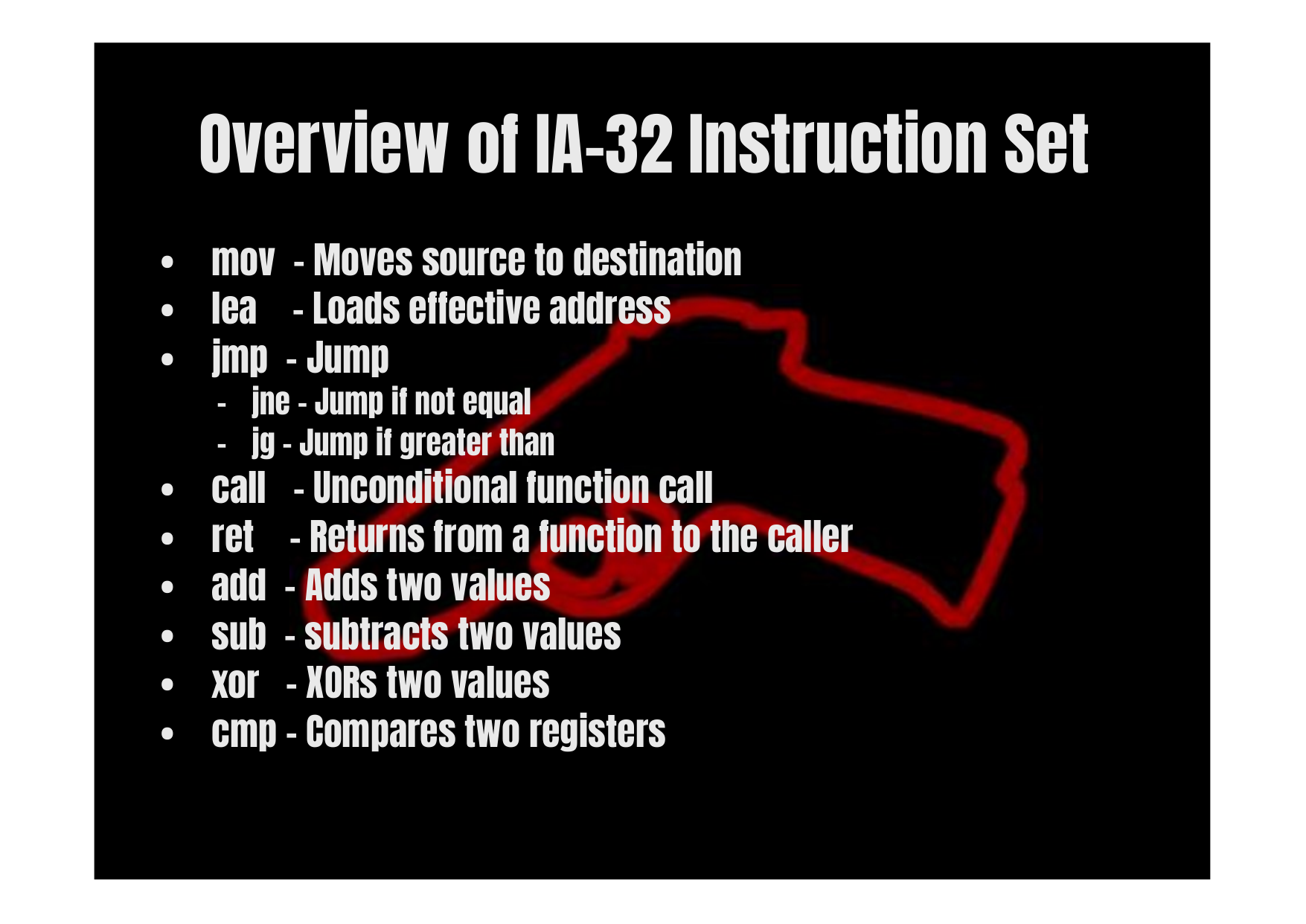

Overview of IA-32 Instruction Set
•    mov  – Moves source to destination
•    lea    – Loads effective address
•    jmp  – Jump
–   jne – Jump if not equal
–   jg – Jump if greater than
•    call   – Unconditional function call
•    ret    – Returns from a function to the caller
•    add  – Adds two values
•    sub  – subtracts two values
•    xor   – XORs two values
•    cmp – Compares two registers